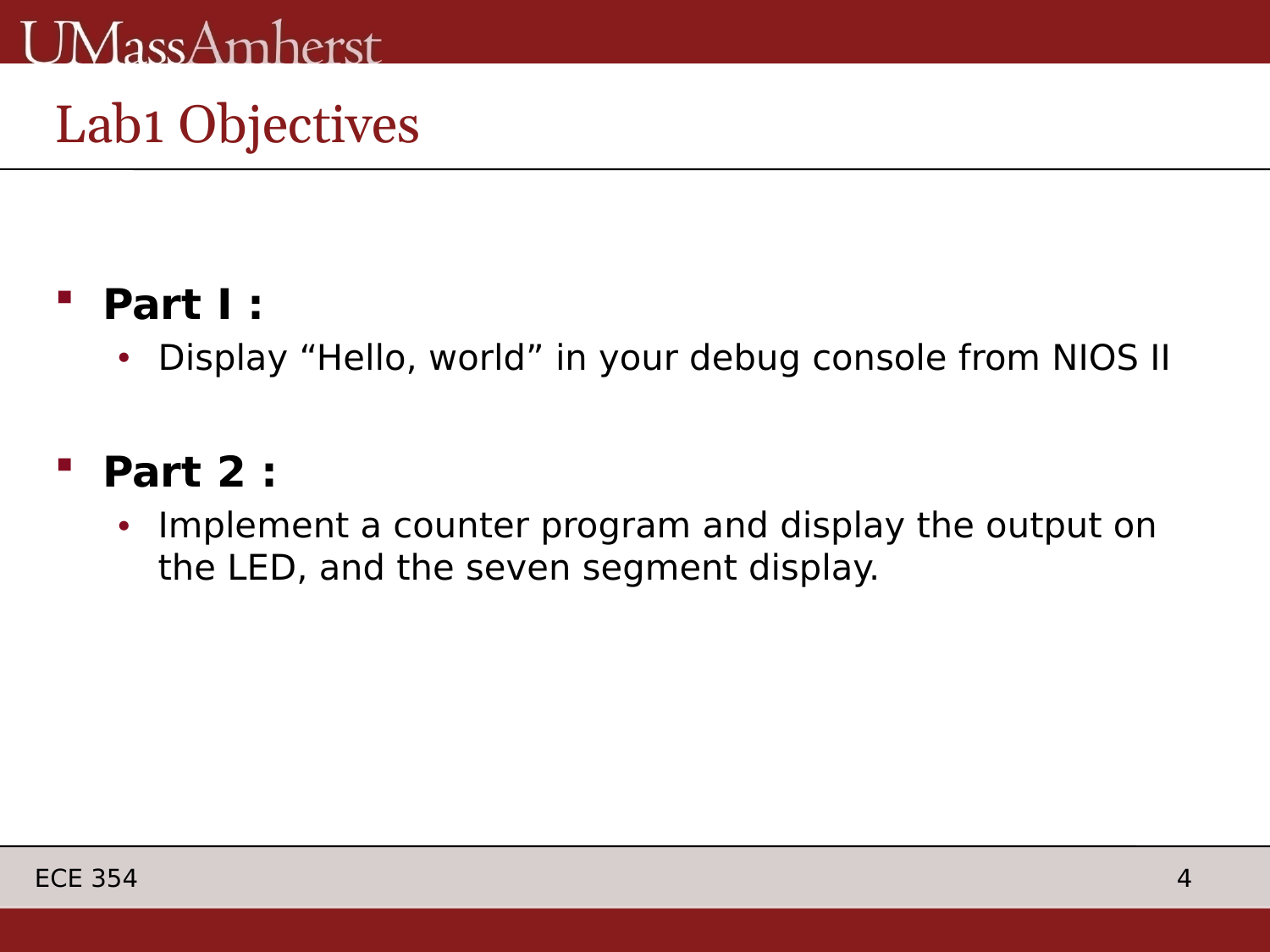

# Lab1 Objectives

Part I :
Display “Hello, world” in your debug console from NIOS II

Part 2 :
Implement a counter program and display the output on the LED, and the seven segment display.